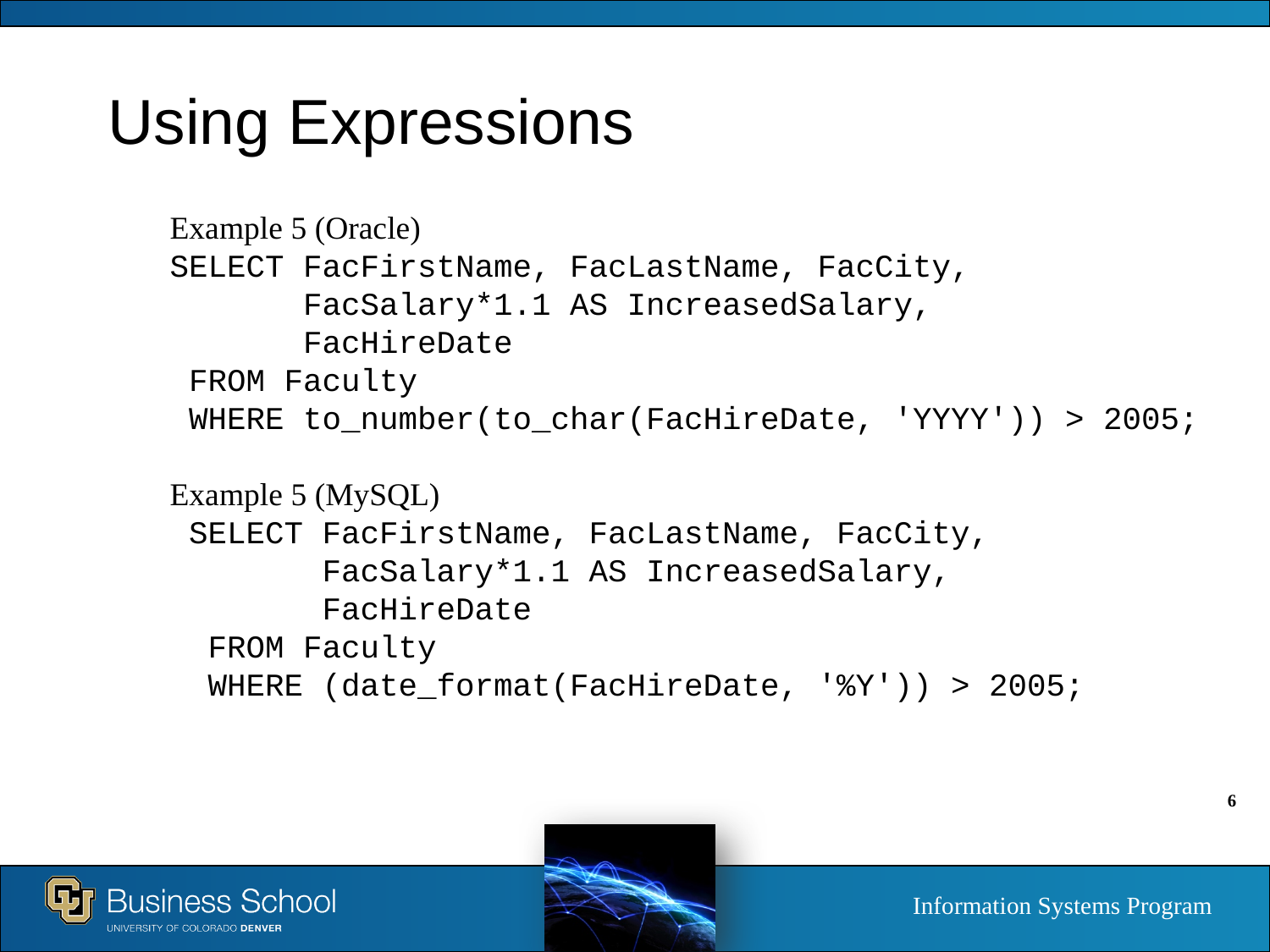

# Using Expressions
Example 5 (Oracle)
SELECT FacFirstName, FacLastName, FacCity,
       FacSalary*1.1 AS IncreasedSalary,
       FacHireDate
 FROM Faculty
 WHERE to_number(to_char(FacHireDate, 'YYYY')) > 2005;

Example 5 (MySQL)
 SELECT FacFirstName, FacLastName, FacCity,
        FacSalary*1.1 AS IncreasedSalary,
        FacHireDate
  FROM Faculty
  WHERE (date_format(FacHireDate, '%Y')) > 2005;